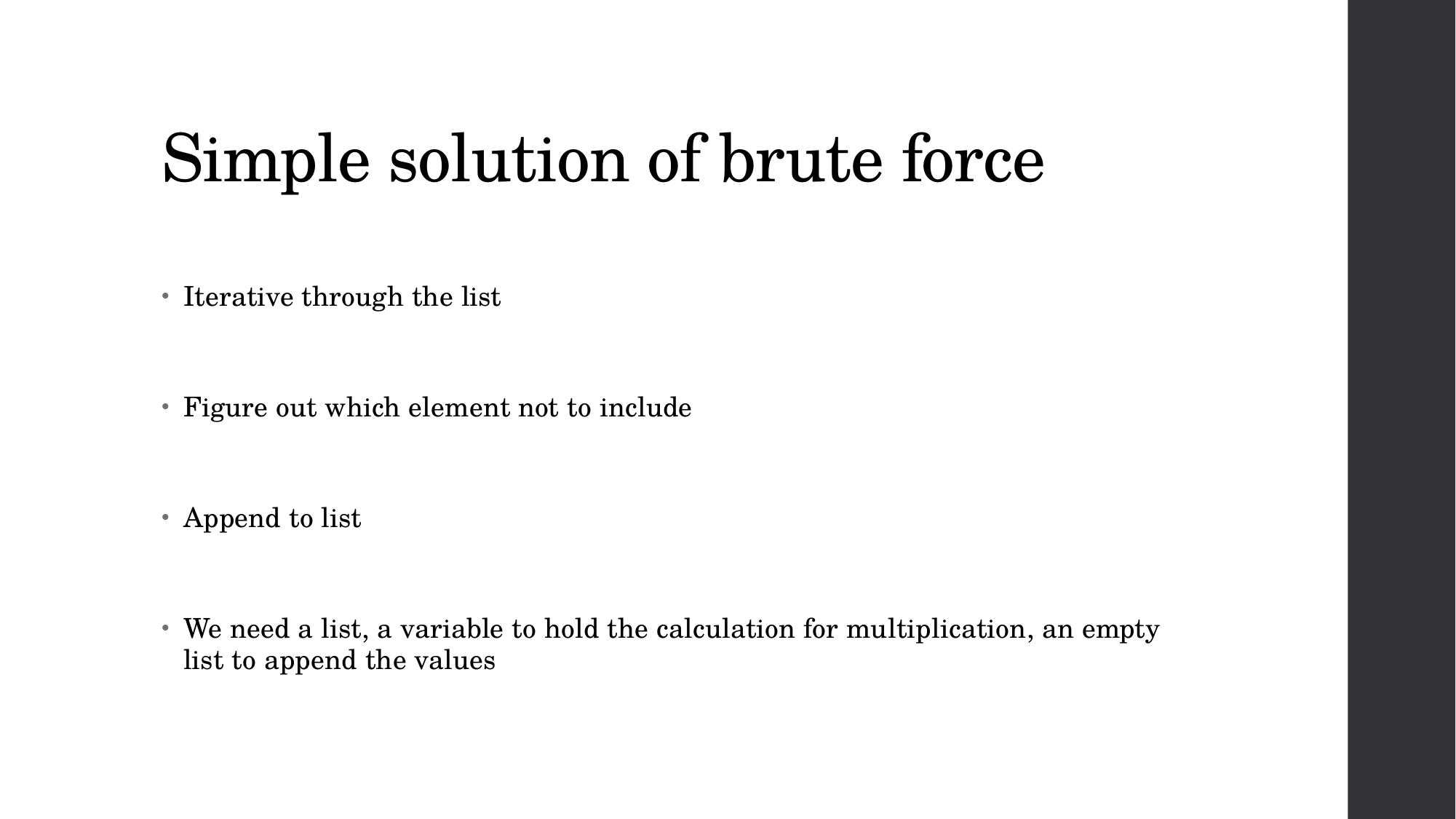

# Simple solution of brute force

Iterative through the list

Figure out which element not to include

Append to list

We need a list, a variable to hold the calculation for multiplication, an empty list to append the values